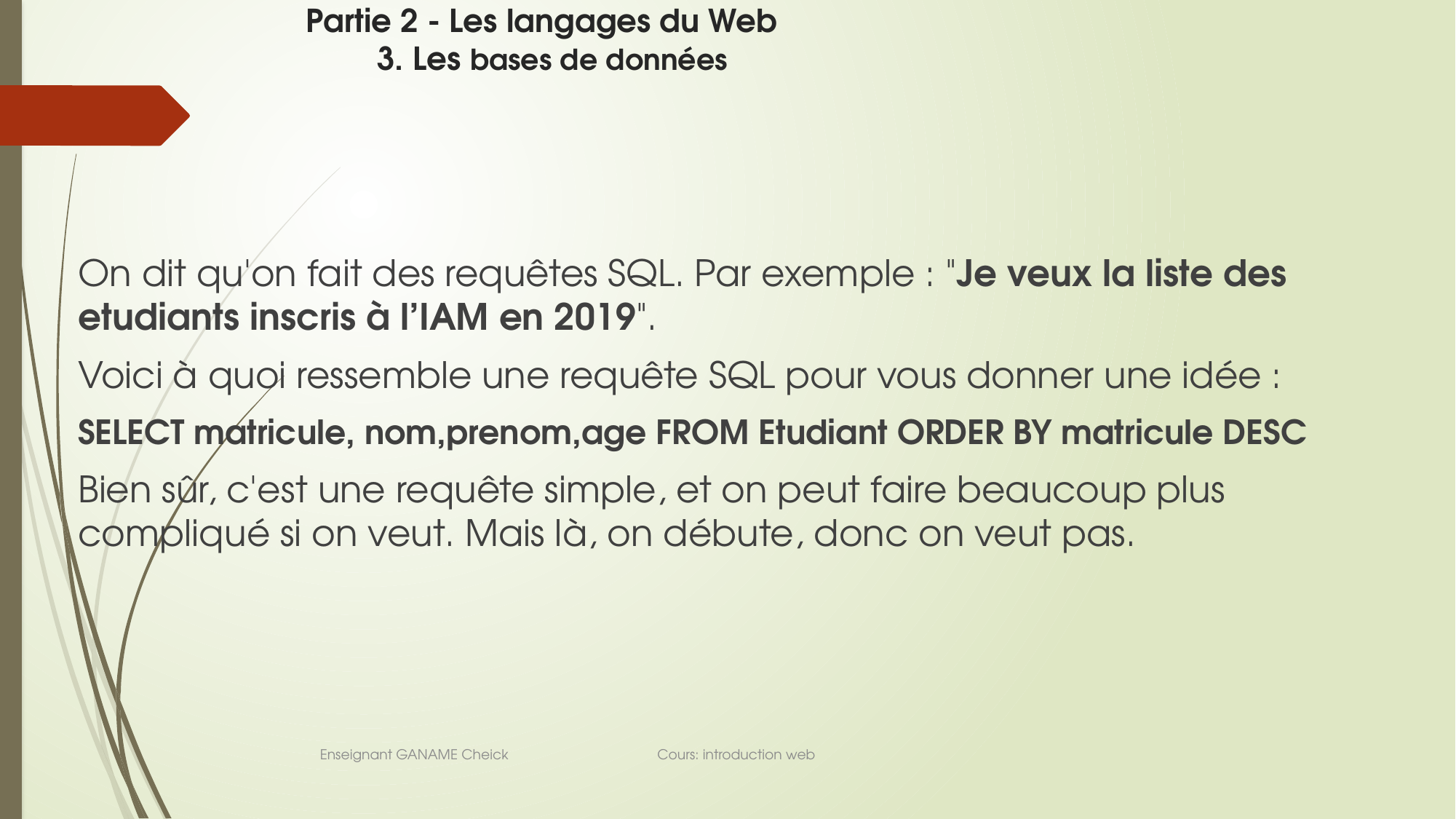

# Partie 2 - Les langages du Web 3. Les bases de données

On dit qu'on fait des requêtes SQL. Par exemple : "Je veux la liste des etudiants inscris à l’IAM en 2019".
Voici à quoi ressemble une requête SQL pour vous donner une idée :
SELECT matricule, nom,prenom,age FROM Etudiant ORDER BY matricule DESC
Bien sûr, c'est une requête simple, et on peut faire beaucoup plus compliqué si on veut. Mais là, on débute, donc on veut pas.

Enseignant GANAME Cheick                                       Cours: introduction web